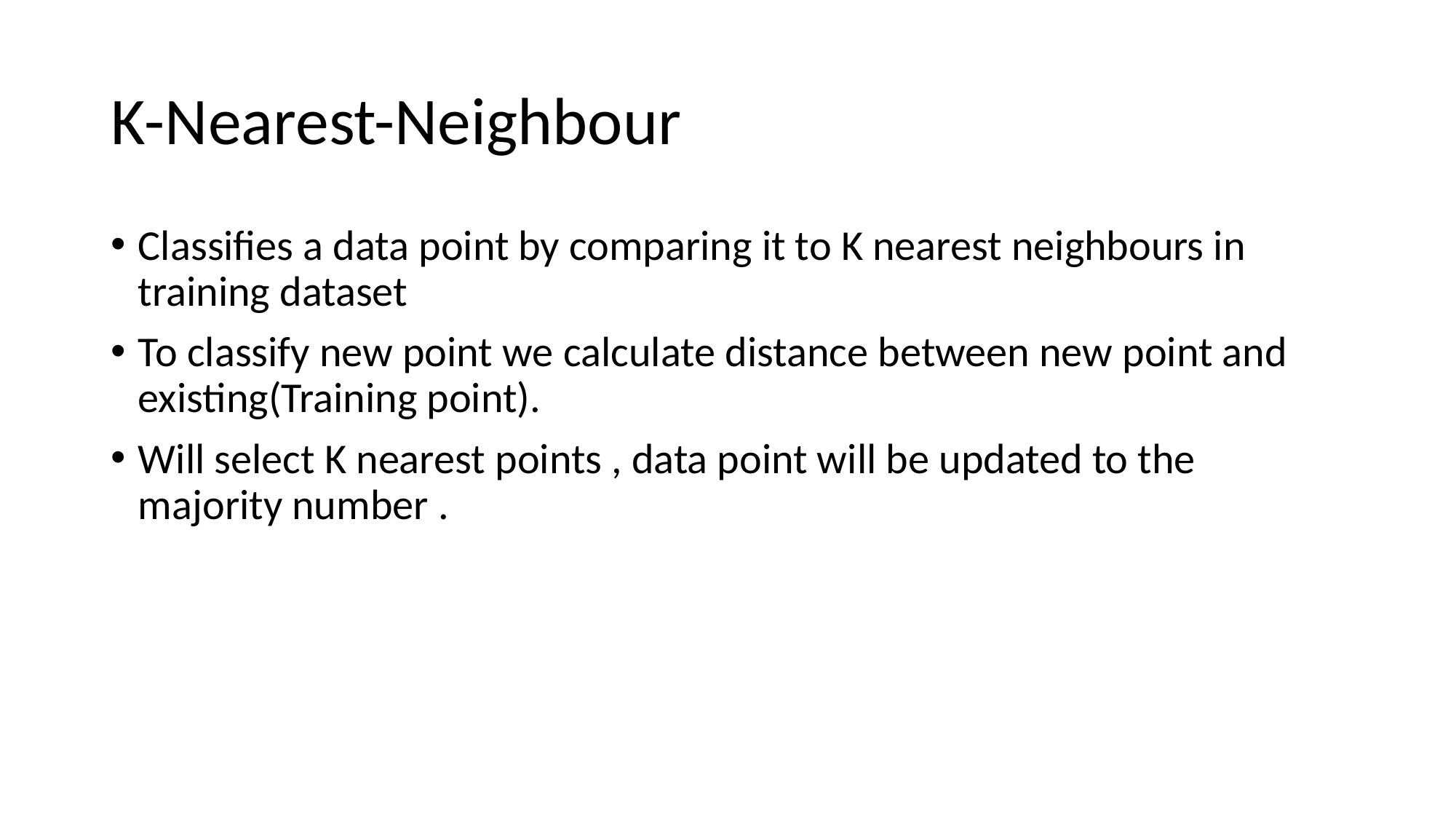

# K-Nearest-Neighbour
Classifies a data point by comparing it to K nearest neighbours in training dataset
To classify new point we calculate distance between new point and existing(Training point).
Will select K nearest points , data point will be updated to the majority number .